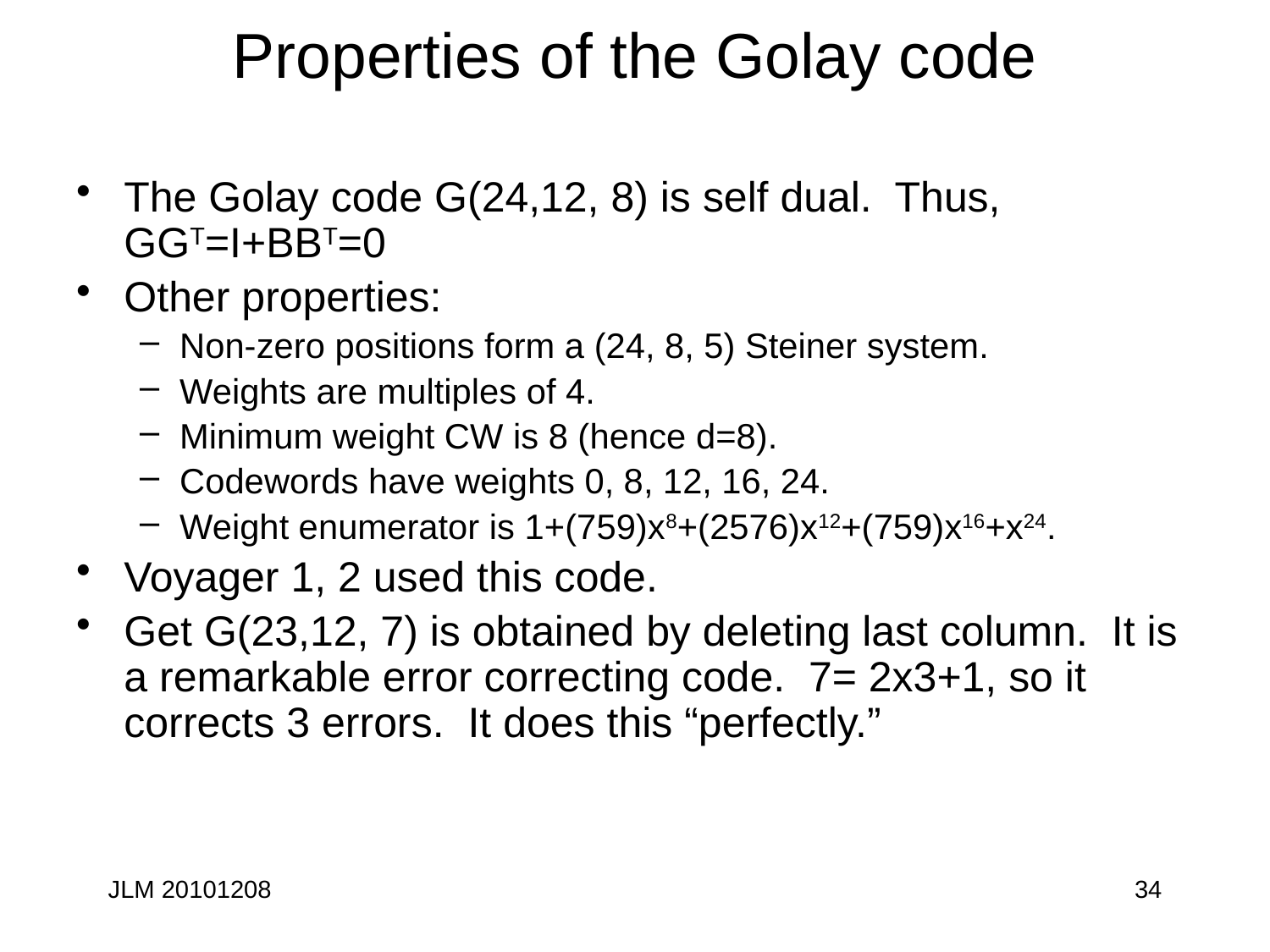

# Properties of the Golay code
The Golay code G(24,12, 8) is self dual.  Thus, GGT=I+BBT=0
Other properties:
Non-zero positions form a (24, 8, 5) Steiner system.
Weights are multiples of 4.
Minimum weight CW is 8 (hence d=8).
Codewords have weights 0, 8, 12, 16, 24.
Weight enumerator is 1+(759)x8+(2576)x12+(759)x16+x24.
Voyager 1, 2 used this code.
Get G(23,12, 7) is obtained by deleting last column.  It is a remarkable error correcting code.  7= 2x3+1, so it corrects 3 errors.  It does this “perfectly.”
JLM 20101208
34